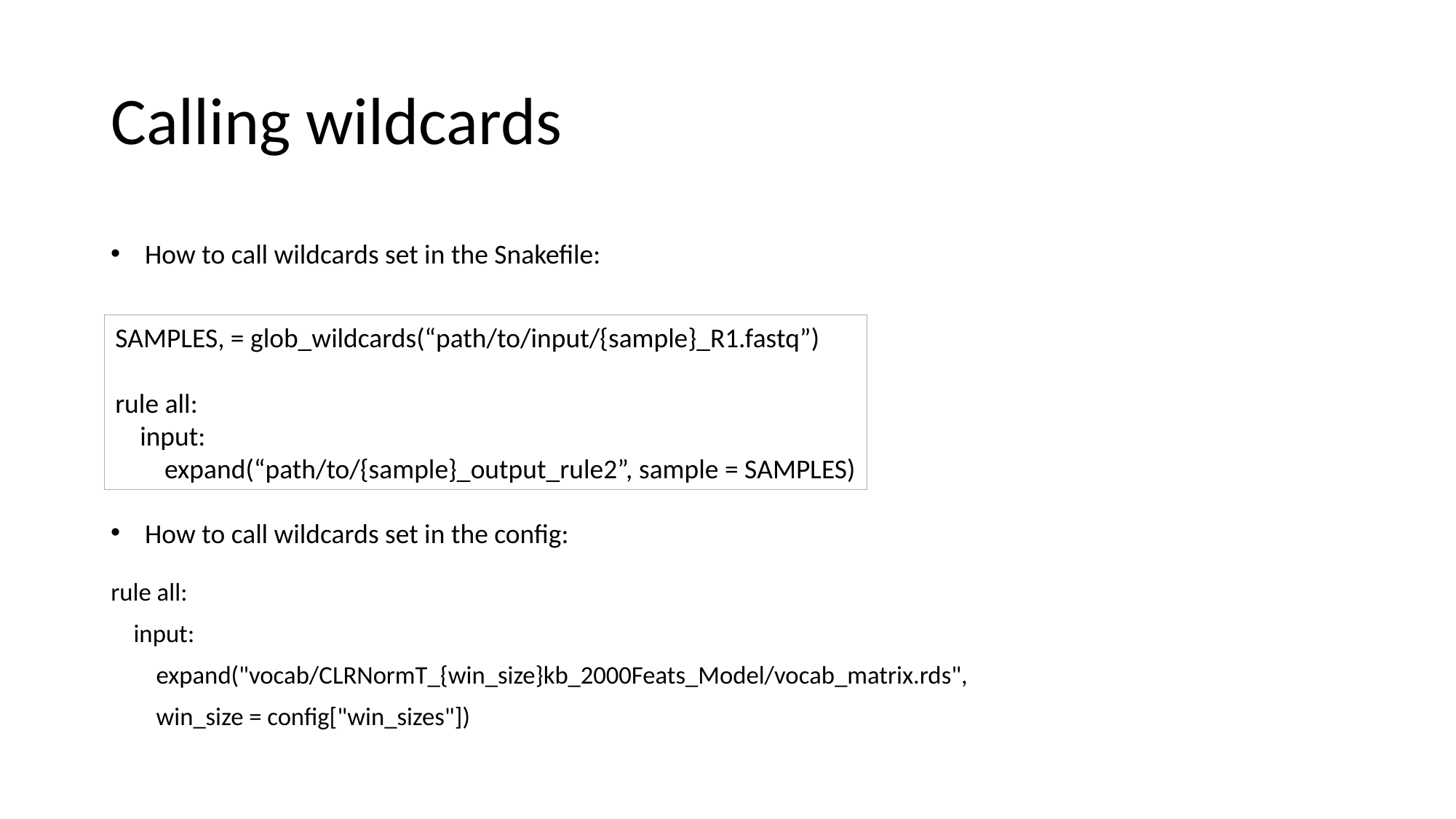

# Calling wildcards
How to call wildcards set in the Snakefile:
SAMPLES, = glob_wildcards(“path/to/input/{sample}_R1.fastq”)

rule all:
    input:
        expand(“path/to/{sample}_output_rule2”, sample = SAMPLES)
How to call wildcards set in the config:
rule all:
    input:
        expand("vocab/CLRNormT_{win_size}kb_2000Feats_Model/vocab_matrix.rds",
        win_size = config["win_sizes"])